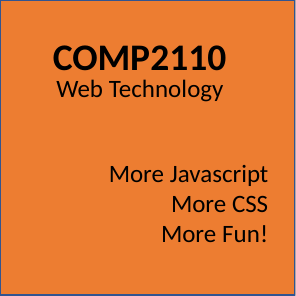

COMP2110
Web Technology
More Javascript
More CSS
More Fun!